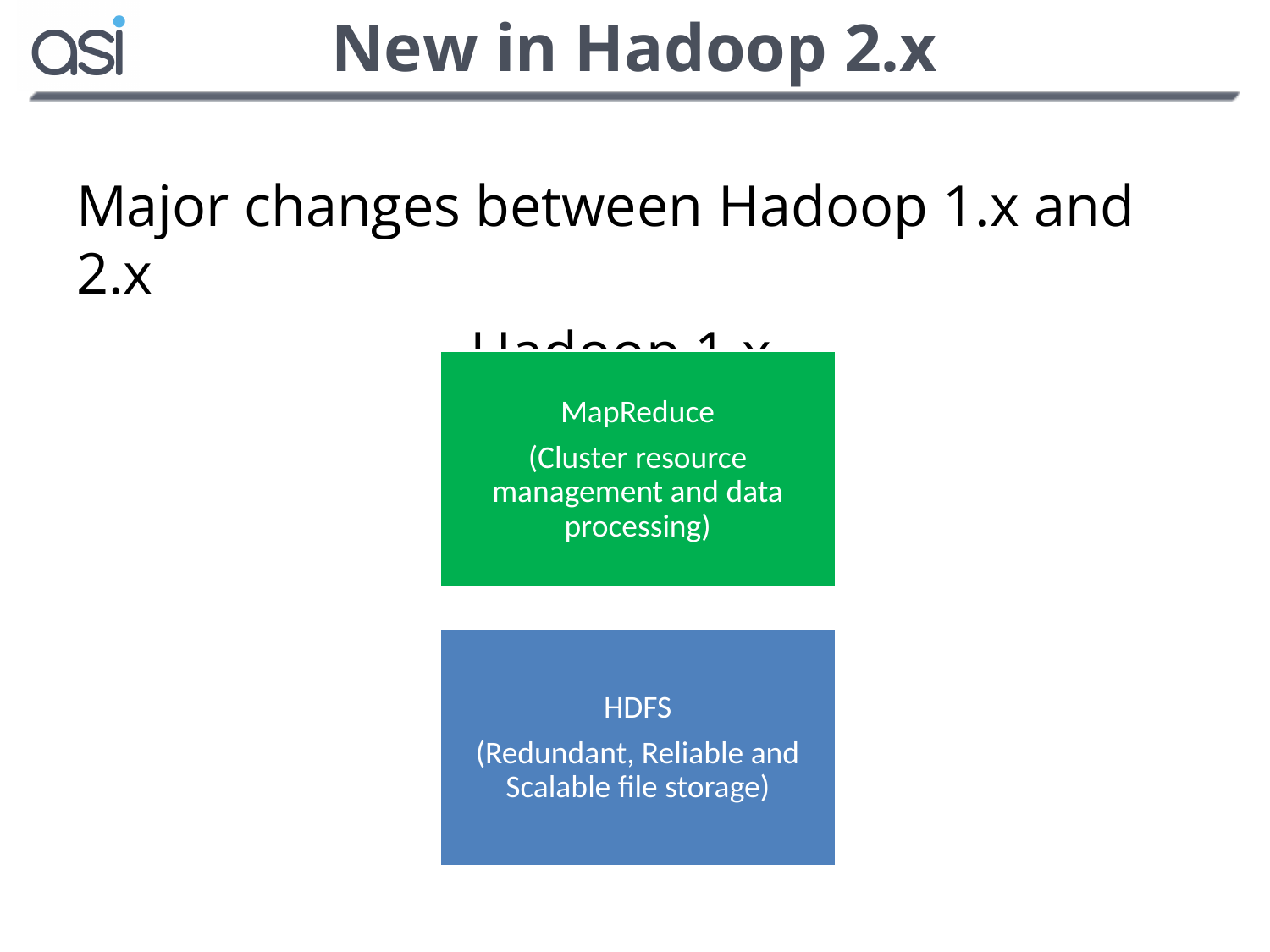

# New in Hadoop 2.x
Major changes between Hadoop 1.x and 2.x
                           Hadoop 1.x
MapReduce
(Cluster resource management and data processing)
HDFS
(Redundant, Reliable and Scalable file storage)